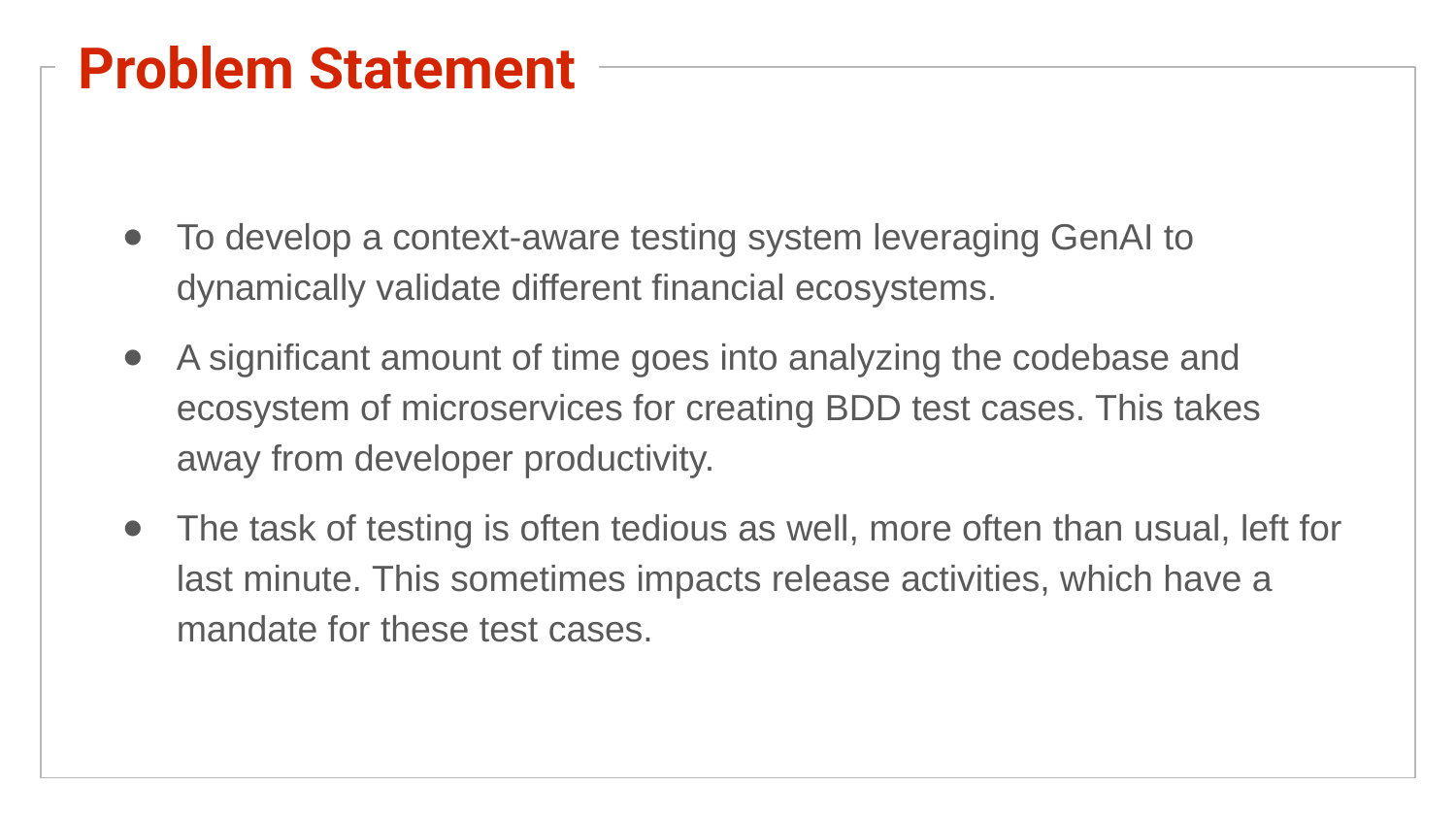

# Problem Statement

To develop a context-aware testing system leveraging GenAI to dynamically validate different financial ecosystems.
A significant amount of time goes into analyzing the codebase and ecosystem of microservices for creating BDD test cases. This takes away from developer productivity.
The task of testing is often tedious as well, more often than usual, left for last minute. This sometimes impacts release activities, which have a mandate for these test cases.